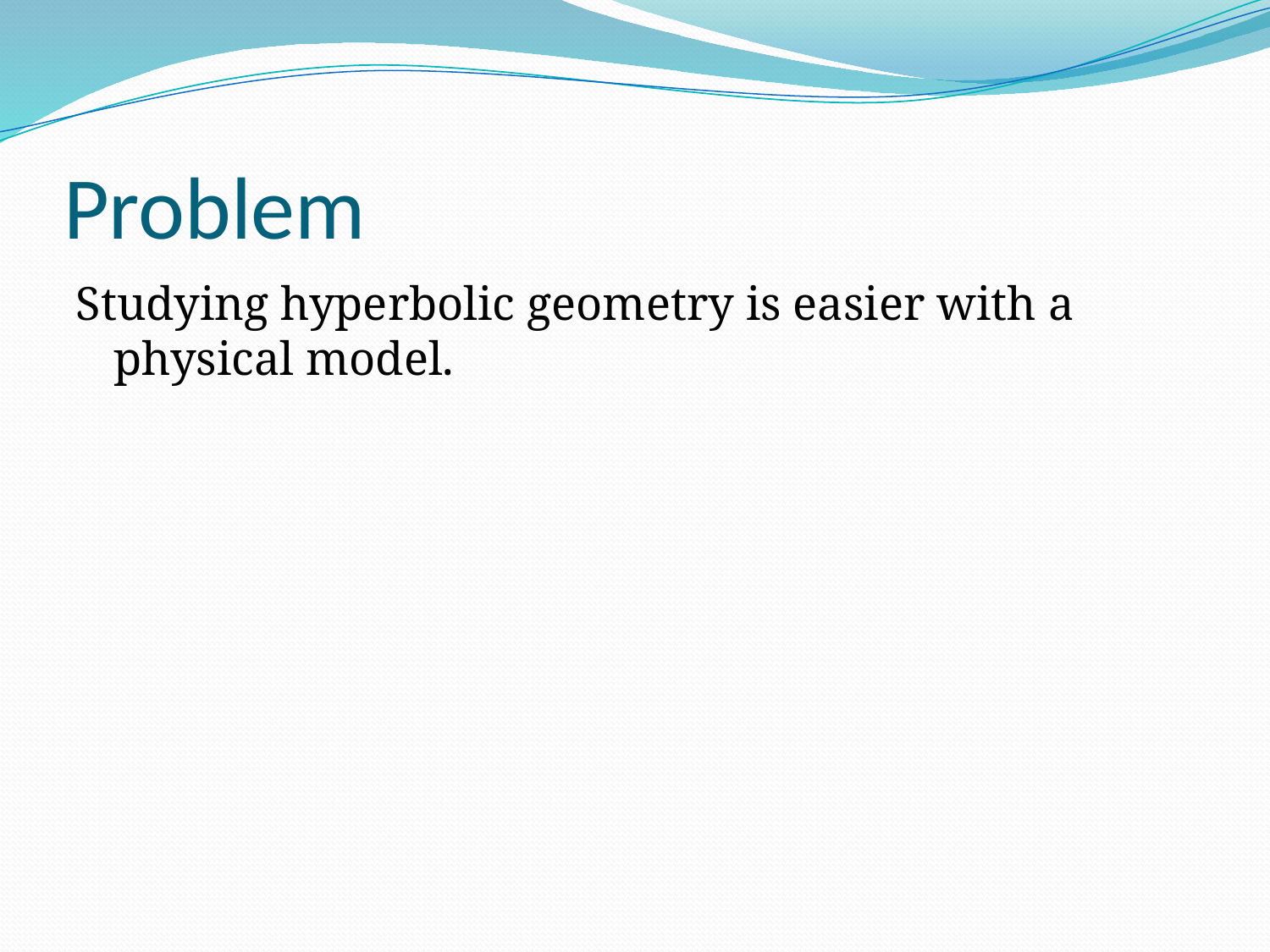

# Problem
Studying hyperbolic geometry is easier with a physical model.